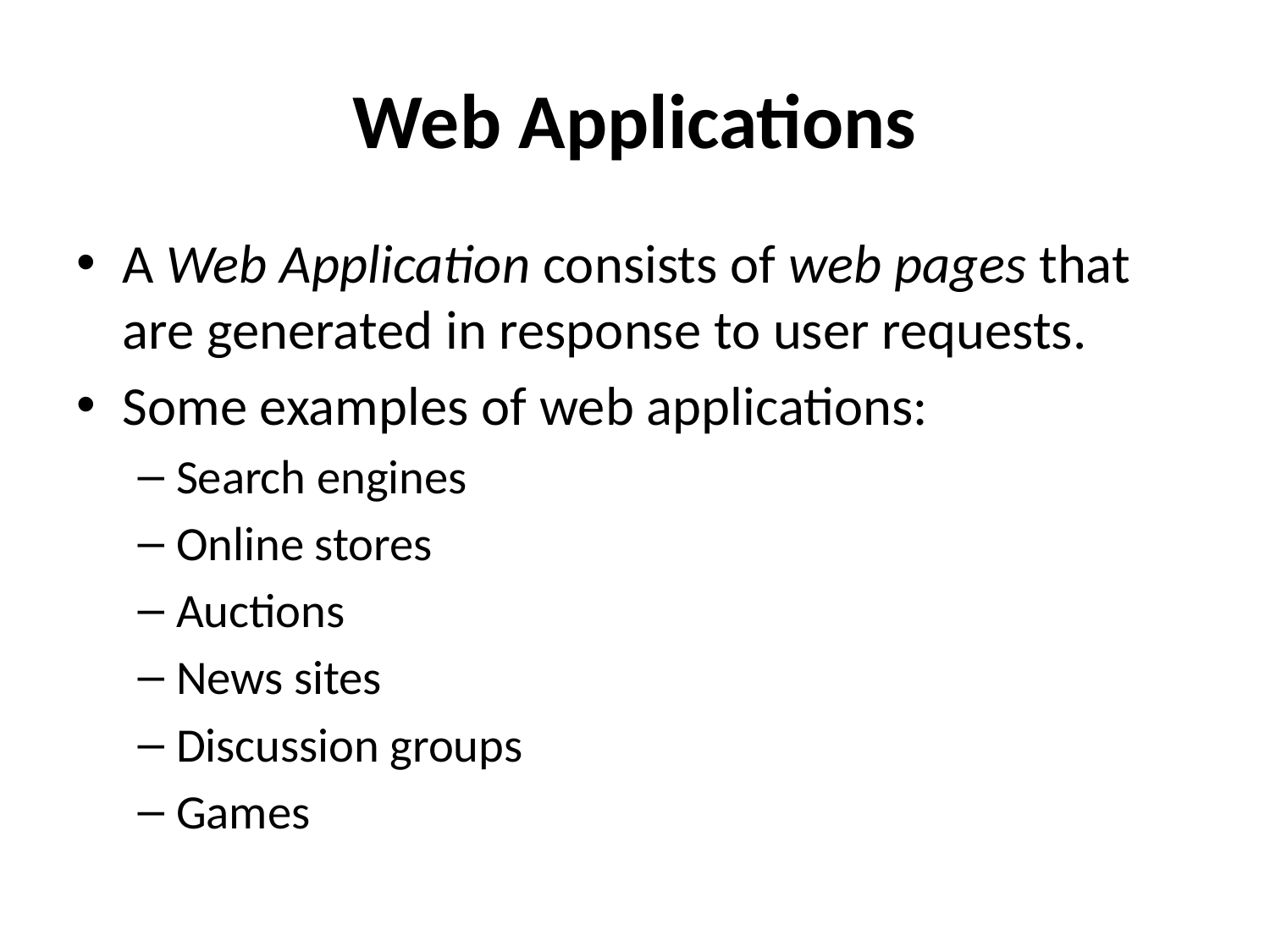

# Web Applications
A Web Application consists of web pages that are generated in response to user requests.
Some examples of web applications:
Search engines
Online stores
Auctions
News sites
Discussion groups
Games